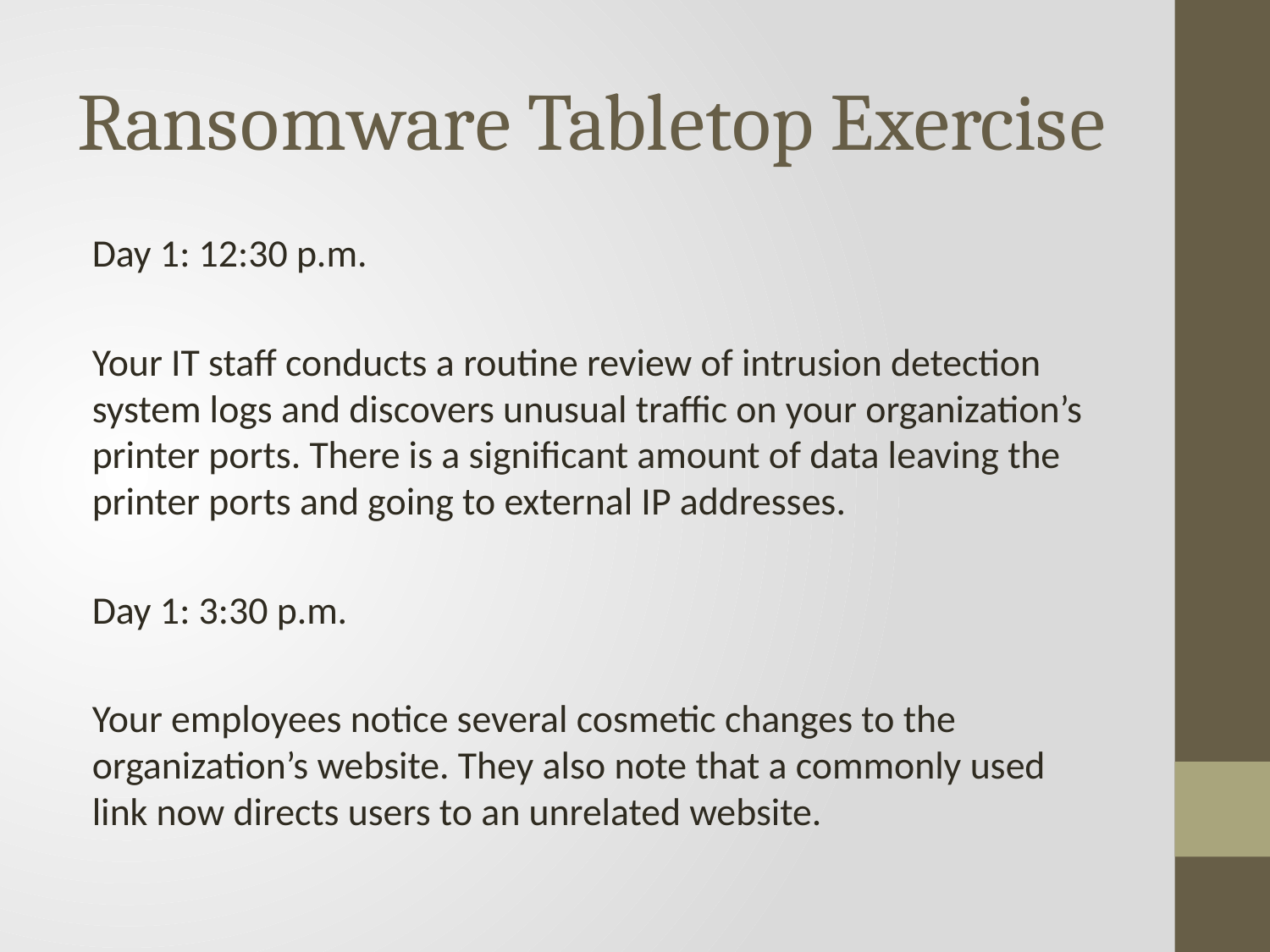

# Ransomware Tabletop Exercise
Day 1: 12:30 p.m.

Your IT staff conducts a routine review of intrusion detection system logs and discovers unusual traffic on your organization’s printer ports. There is a significant amount of data leaving the printer ports and going to external IP addresses.

Day 1: 3:30 p.m.

Your employees notice several cosmetic changes to the organization’s website. They also note that a commonly used link now directs users to an unrelated website.